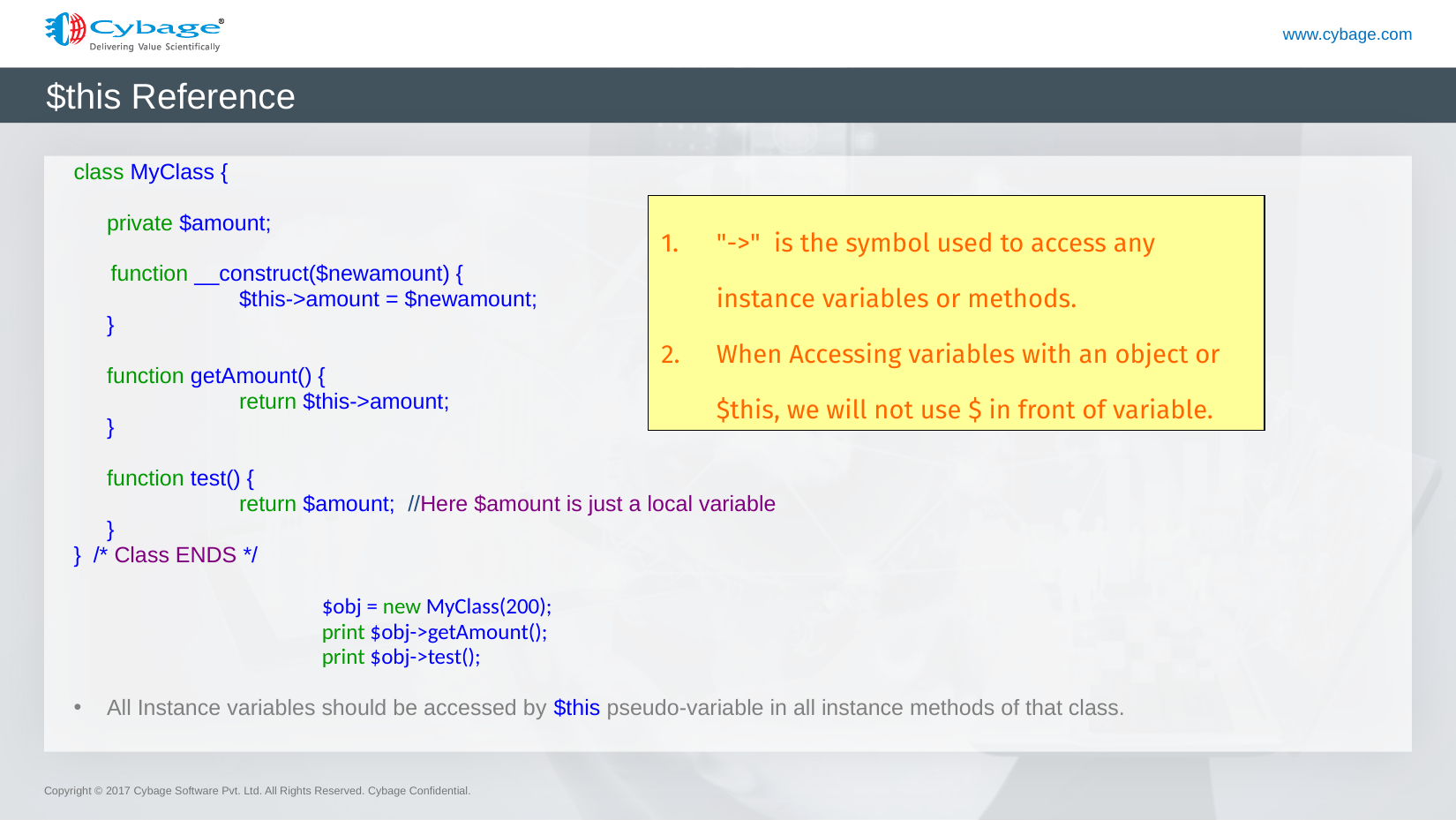

# $this Reference
class MyClass {

	private $amount;

      function __construct($newamount) {
		$this->amount = $newamount;
	}

	function getAmount() {
		return $this->amount;
	}

	function test() {
		return $amount;  //Here $amount is just a local variable
	}
}  /* Class ENDS */

$obj = new MyClass(200);
print $obj->getAmount();
print $obj->test();

All Instance variables should be accessed by $this pseudo-variable in all instance methods of that class.

"->"  is the symbol used to access any instance variables or methods.
When Accessing variables with an object or $this, we will not use $ in front of variable.